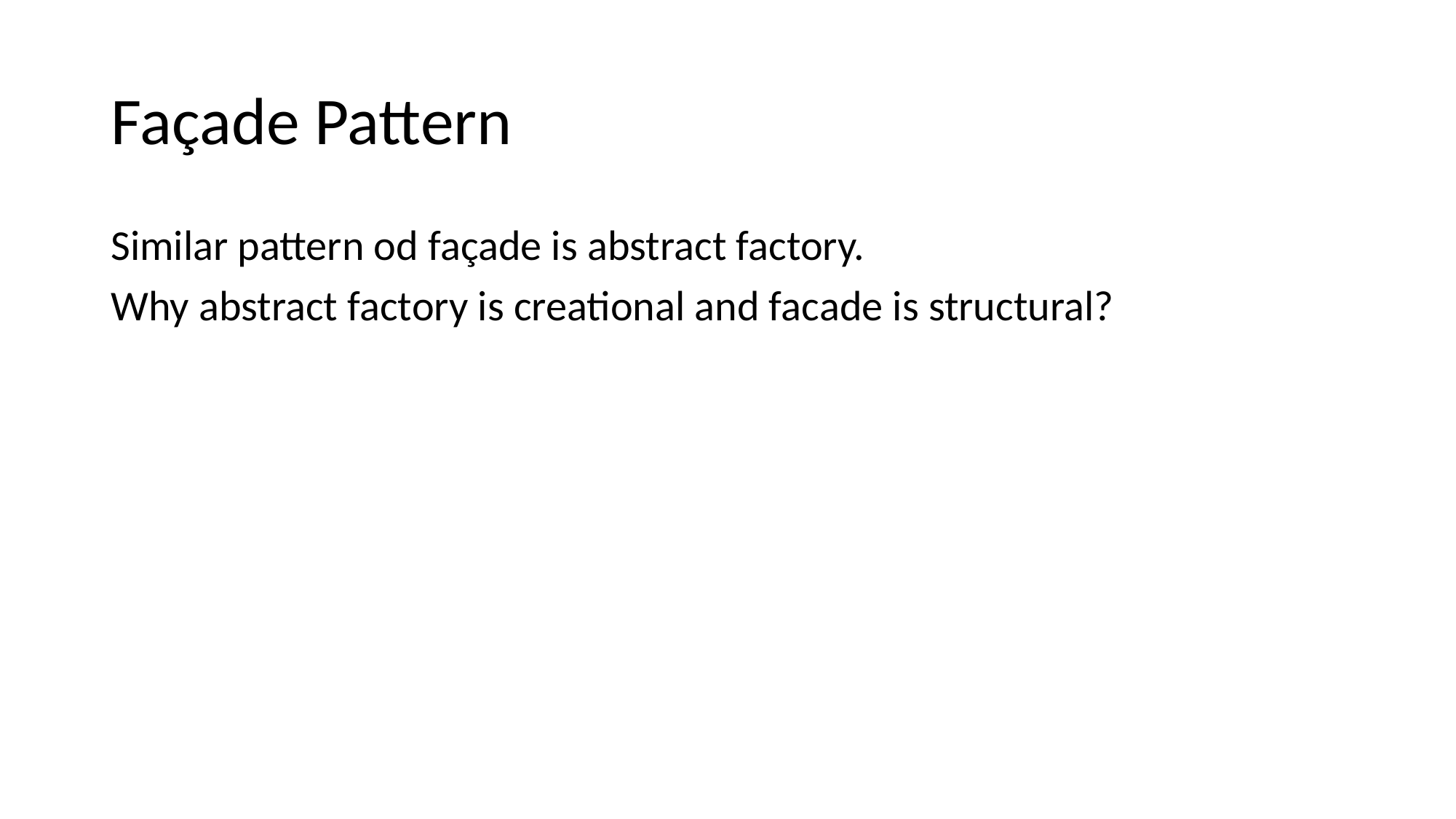

# Façade Pattern
Similar pattern od façade is abstract factory.
Why abstract factory is creational and facade is structural?